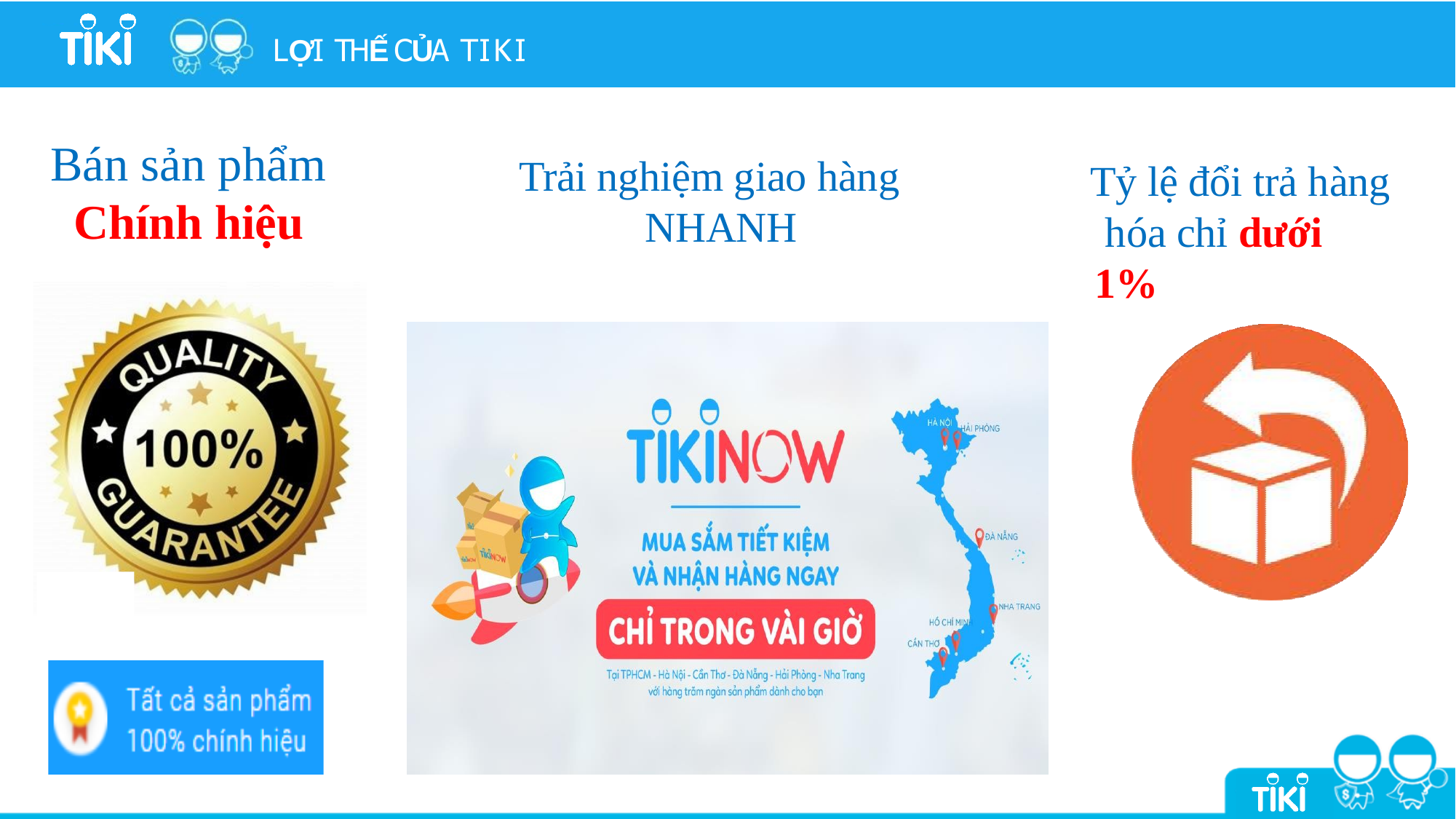

LỢI THẾ CỦA TIKI
# Bán sản phẩm
Chính hiệu
Trải nghiệm giao hàng  NHANH
Tỷ lệ đổi trả hàng  hóa chỉ dưới 1%